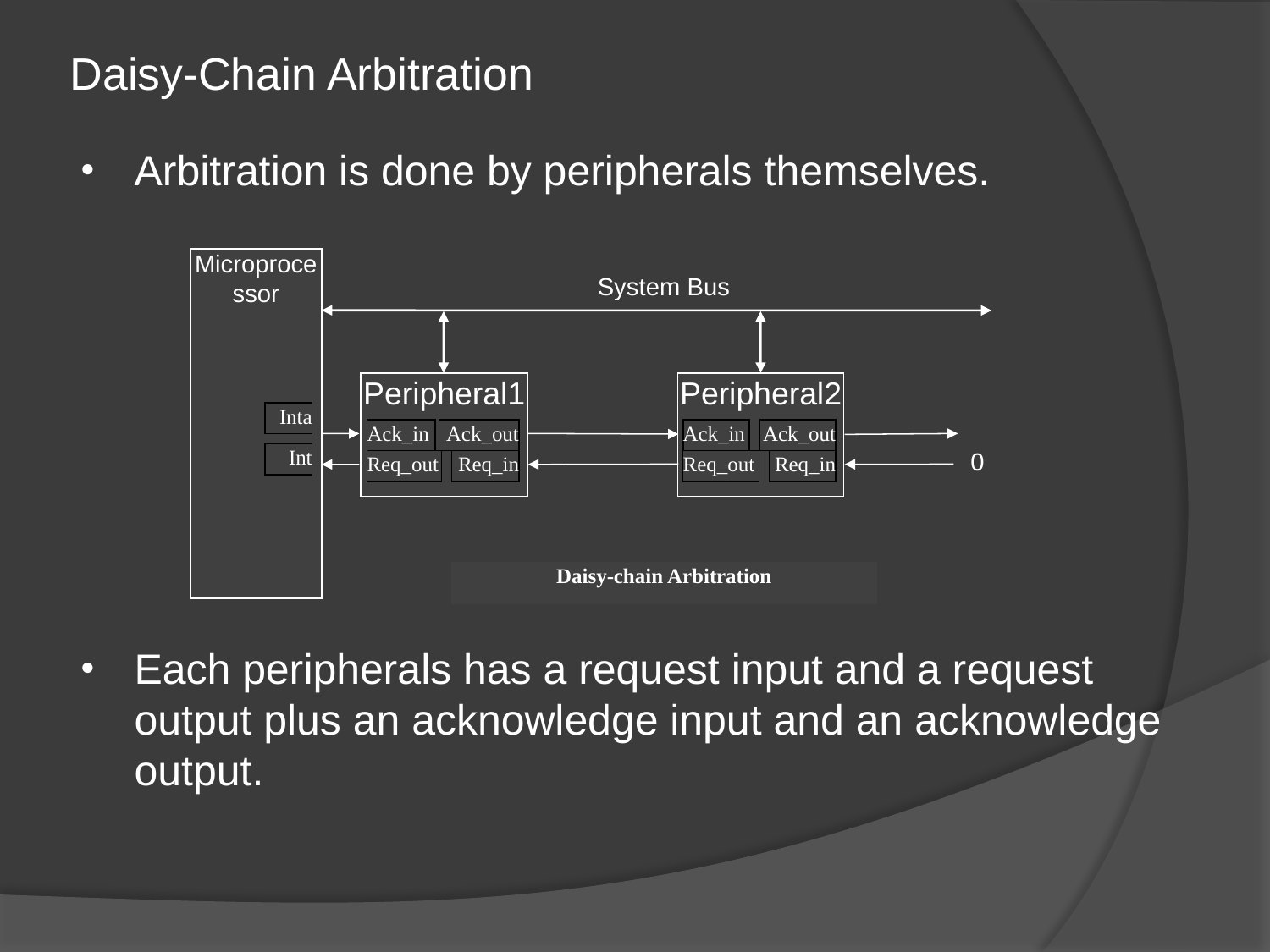

# Daisy-Chain Arbitration
Arbitration is done by peripherals themselves.

Each peripherals has a request input and a request output plus an acknowledge input and an acknowledge output.

Microprocessor

Peripheral1
Peripheral2
Inta
Ack_in
Ack_out
Ack_in
Ack_out

Int
Req_out
Req_in
Req_out
Req_in

Daisy-chain Arbitration
System Bus
0